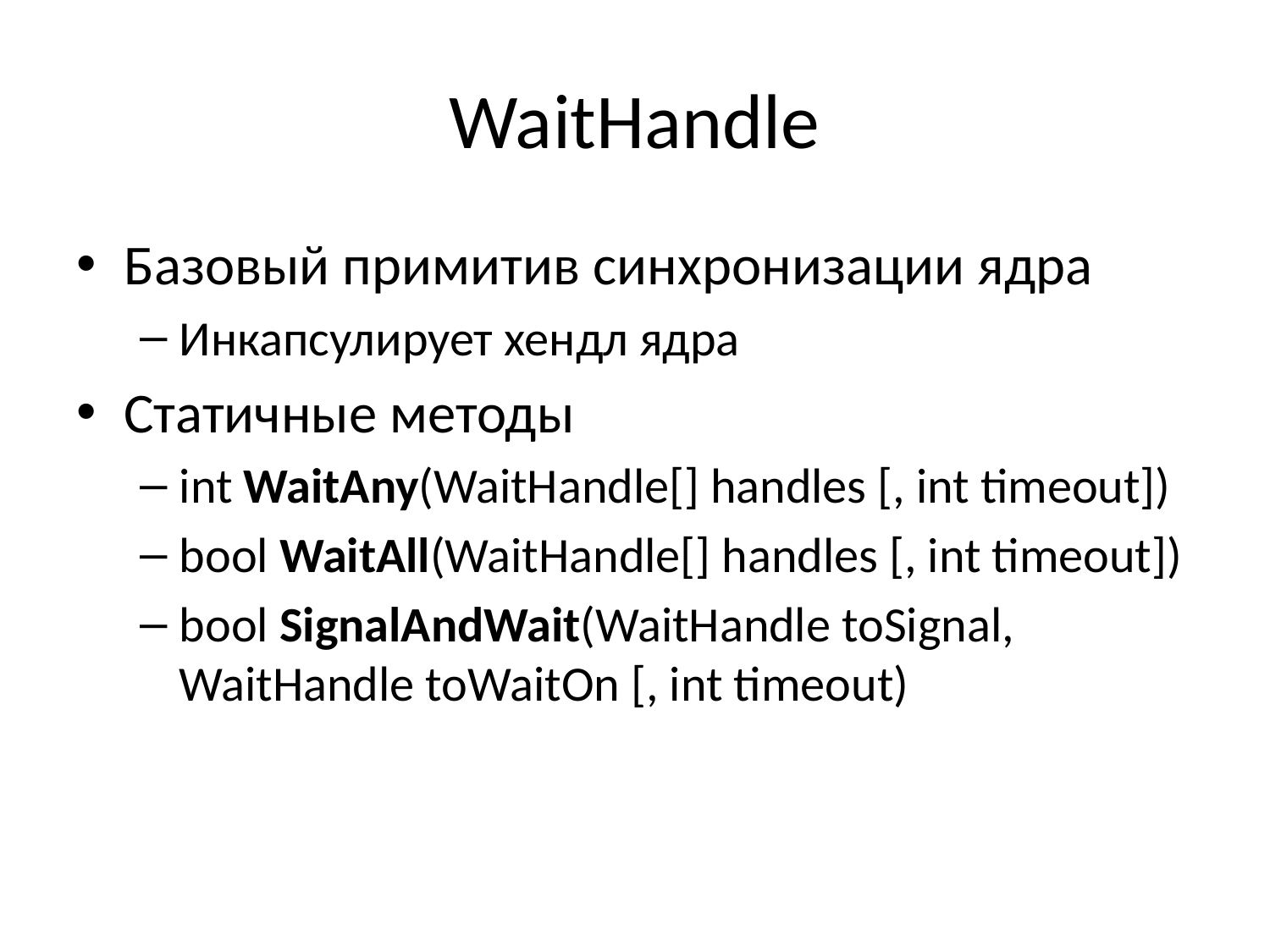

# WaitHandle
Базовый примитив синхронизации ядра
Инкапсулирует хендл ядра
Статичные методы
int WaitAny(WaitHandle[] handles [, int timeout])
bool WaitAll(WaitHandle[] handles [, int timeout])
bool SignalAndWait(WaitHandle toSignal, WaitHandle toWaitOn [, int timeout)